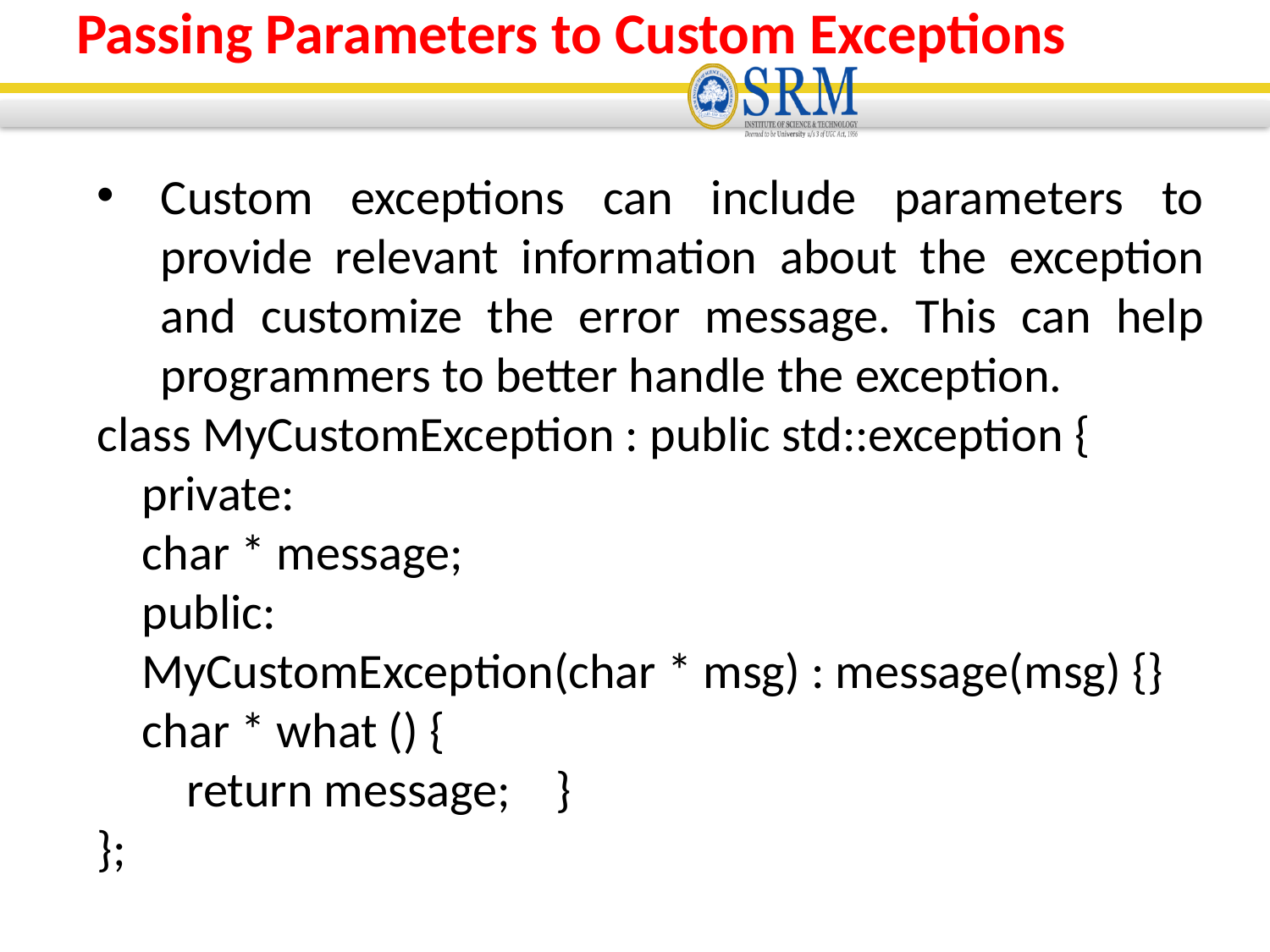

Passing Parameters to Custom Exceptions
Custom exceptions can include parameters to provide relevant information about the exception and customize the error message. This can help programmers to better handle the exception.
class MyCustomException : public std::exception {
    private:
    char * message;
    public:
    MyCustomException(char * msg) : message(msg) {}
    char * what () {
        return message;    }
};